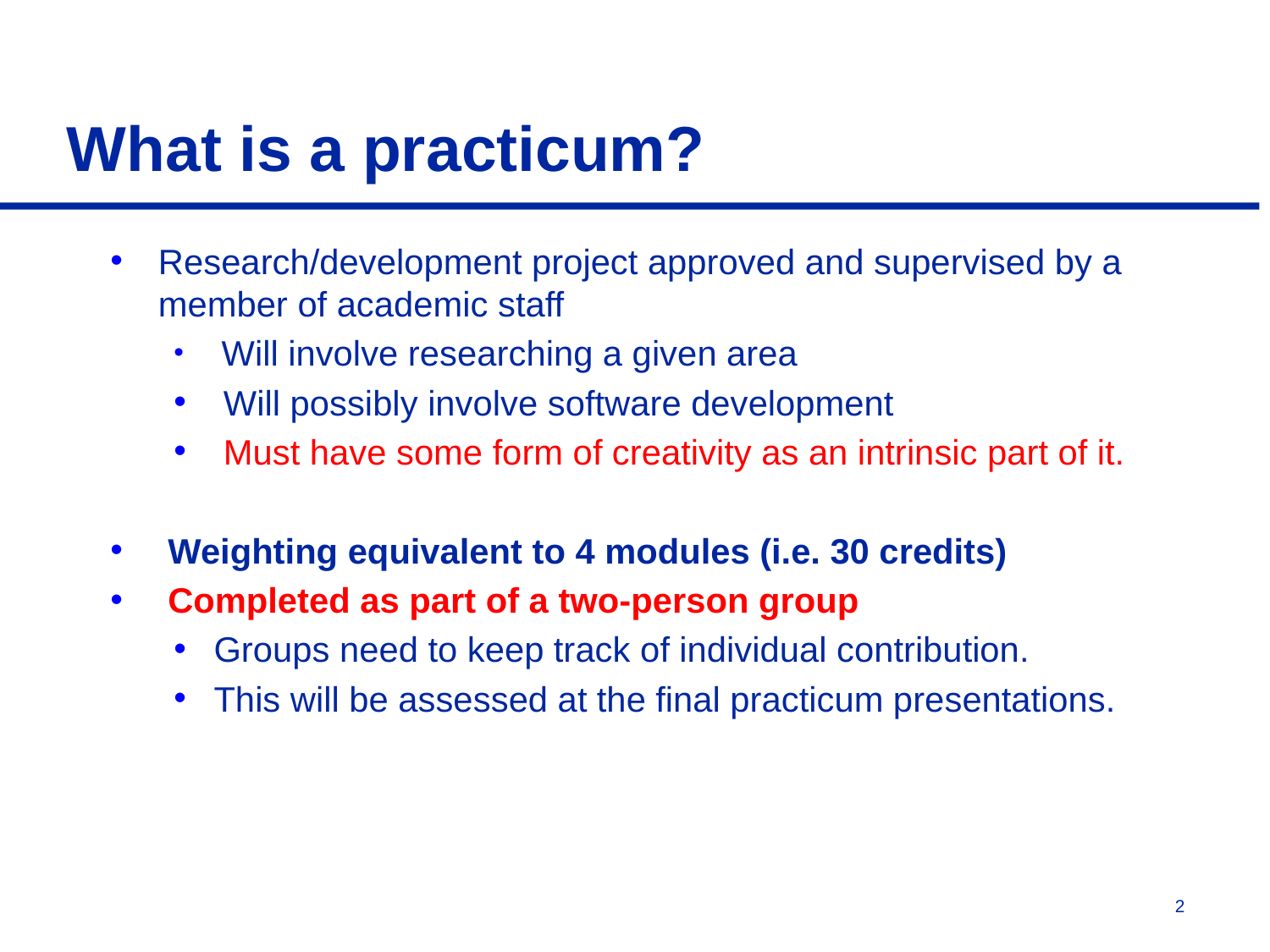

# What is a practicum?
Research/development project approved and supervised by a member of academic staff
 Will involve researching a given area
 Will possibly involve software development
 Must have some form of creativity as an intrinsic part of it.

 Weighting equivalent to 4 modules (i.e. 30 credits)
 Completed as part of a two-person group
Groups need to keep track of individual contribution.
This will be assessed at the final practicum presentations.